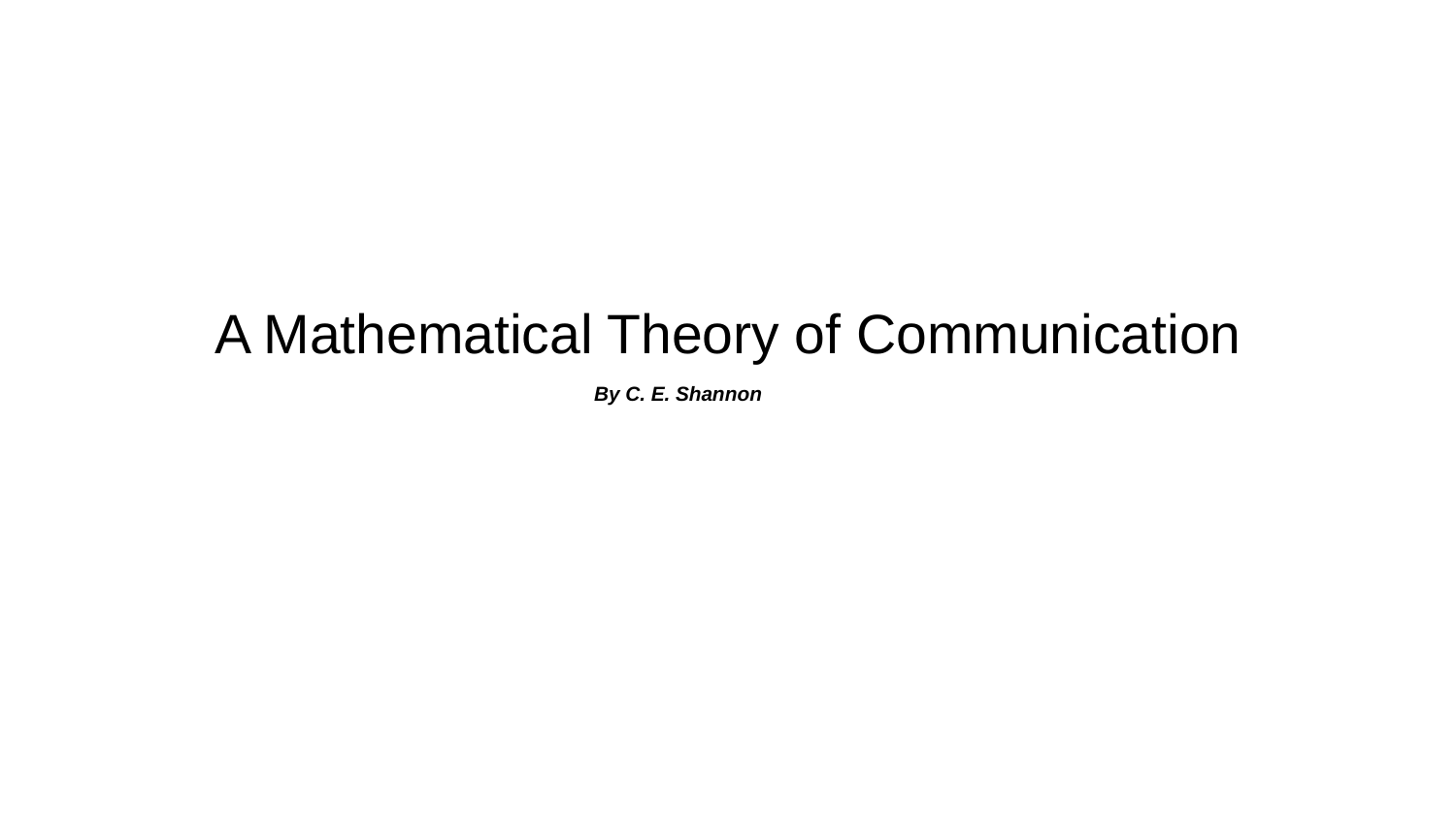

# A Mathematical Theory of Communication
By C. E. Shannon